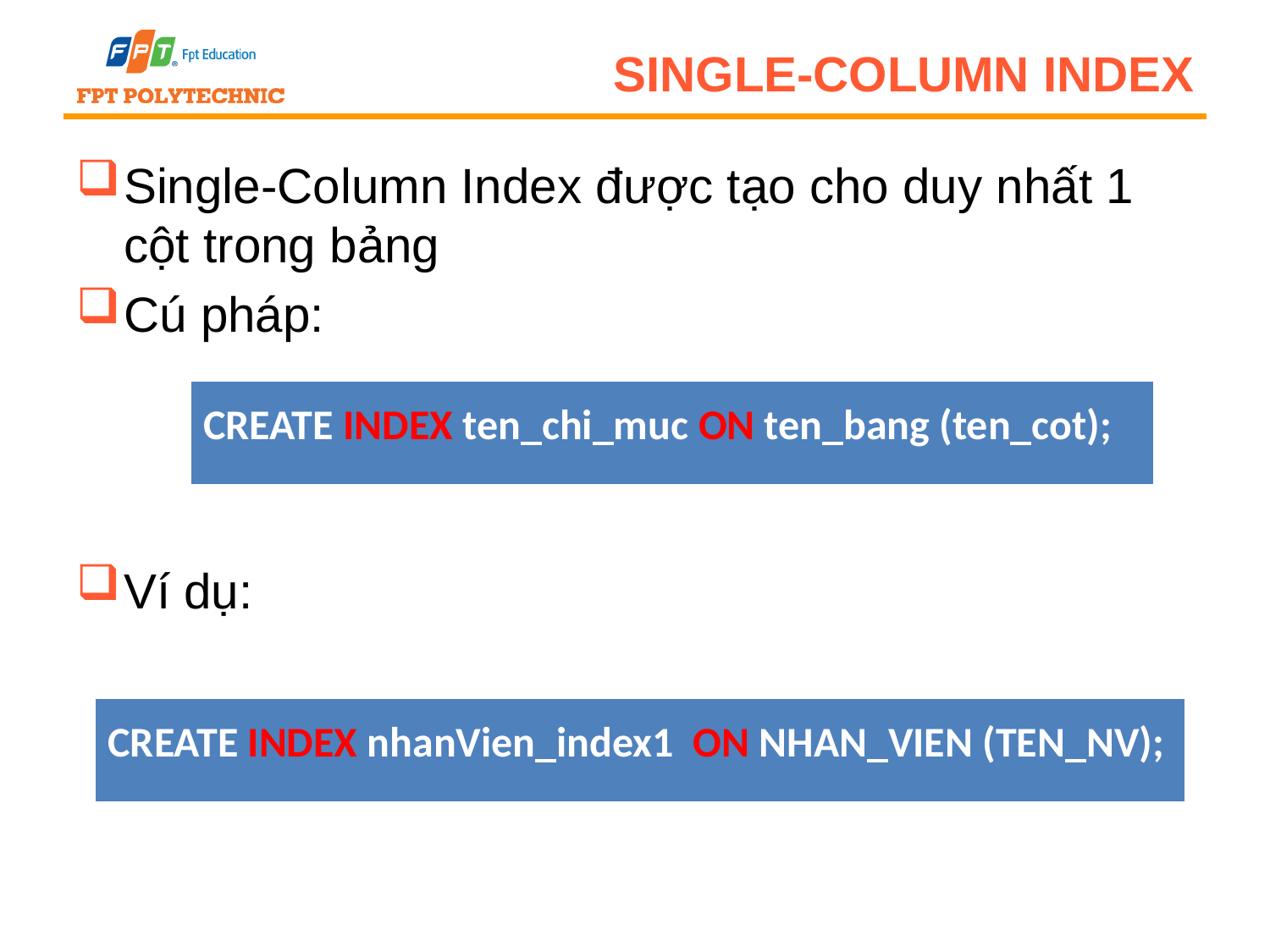

# Single-column index
Single-Column Index được tạo cho duy nhất 1 cột trong bảng
Cú pháp:

Ví dụ:

| CREATE INDEX ten\_chi\_muc ON ten\_bang (ten\_cot); |
| --- |
| CREATE INDEX nhanVien\_index1 ON NHAN\_VIEN (TEN\_NV); |
| --- |